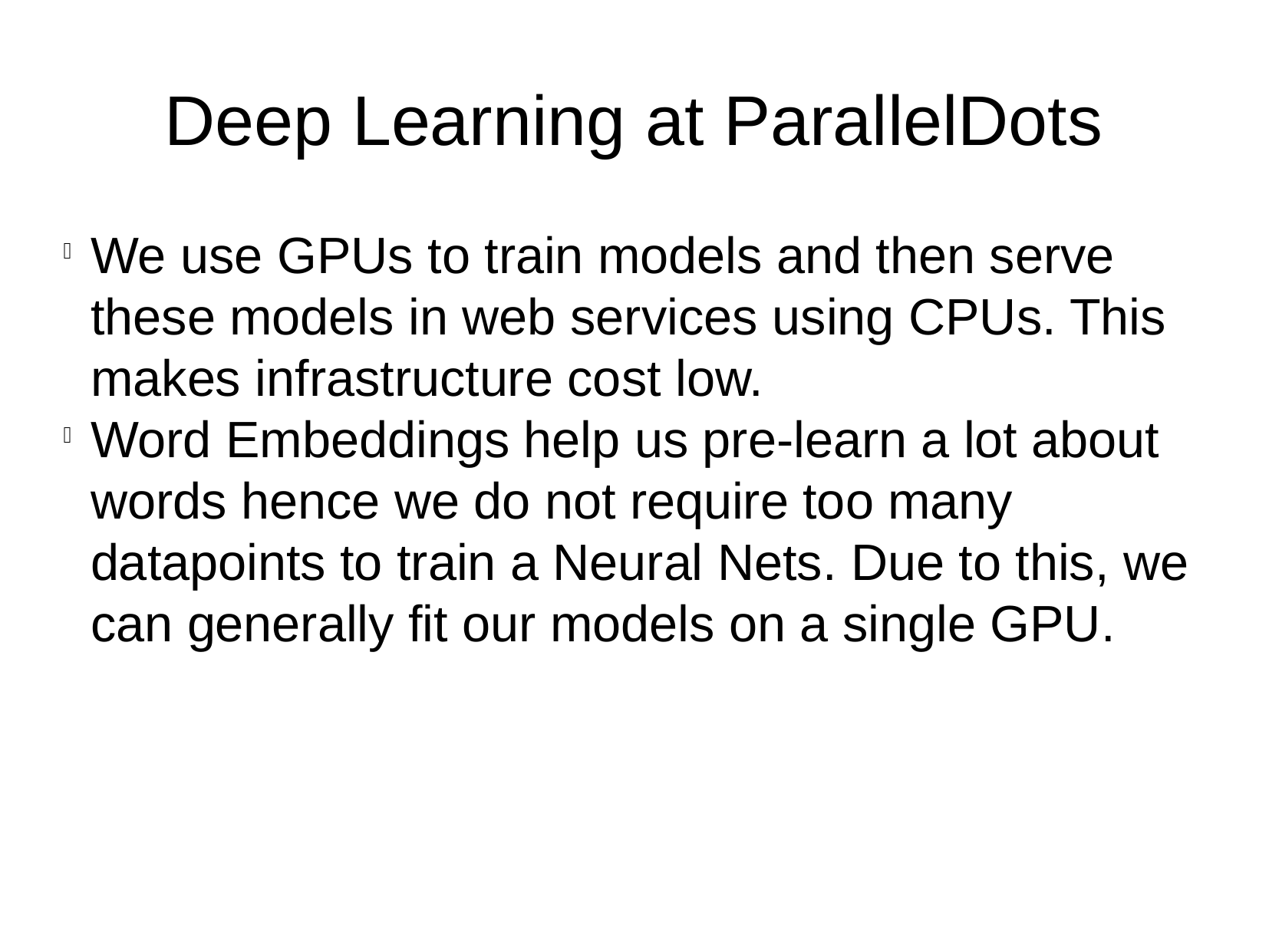

Deep Learning at ParallelDots
We use GPUs to train models and then serve these models in web services using CPUs. This makes infrastructure cost low.
Word Embeddings help us pre-learn a lot about words hence we do not require too many datapoints to train a Neural Nets. Due to this, we can generally fit our models on a single GPU.